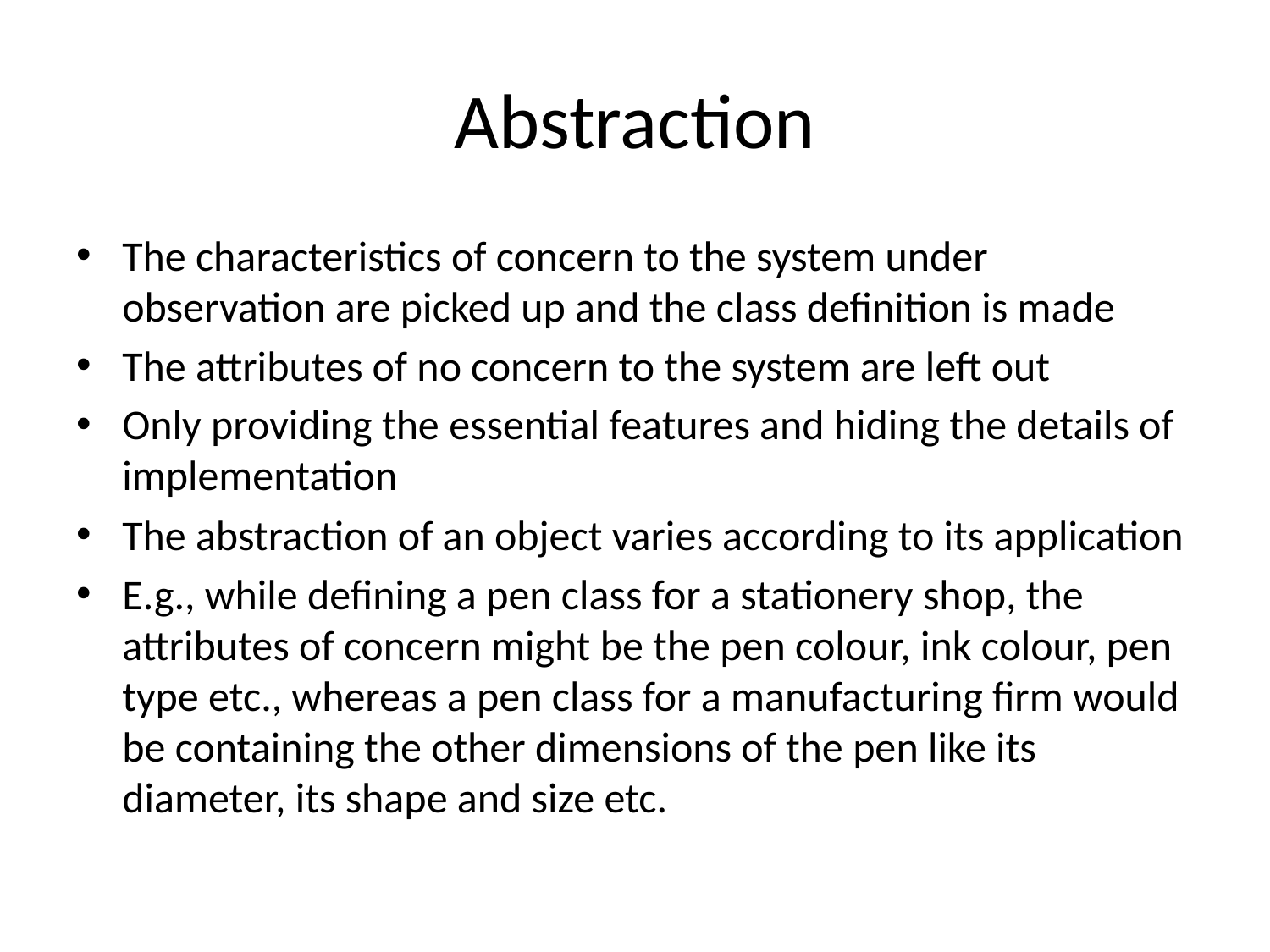

# Abstraction
The characteristics of concern to the system under observation are picked up and the class definition is made
The attributes of no concern to the system are left out
Only providing the essential features and hiding the details of implementation
The abstraction of an object varies according to its application
E.g., while defining a pen class for a stationery shop, the attributes of concern might be the pen colour, ink colour, pen type etc., whereas a pen class for a manufacturing firm would be containing the other dimensions of the pen like its diameter, its shape and size etc.